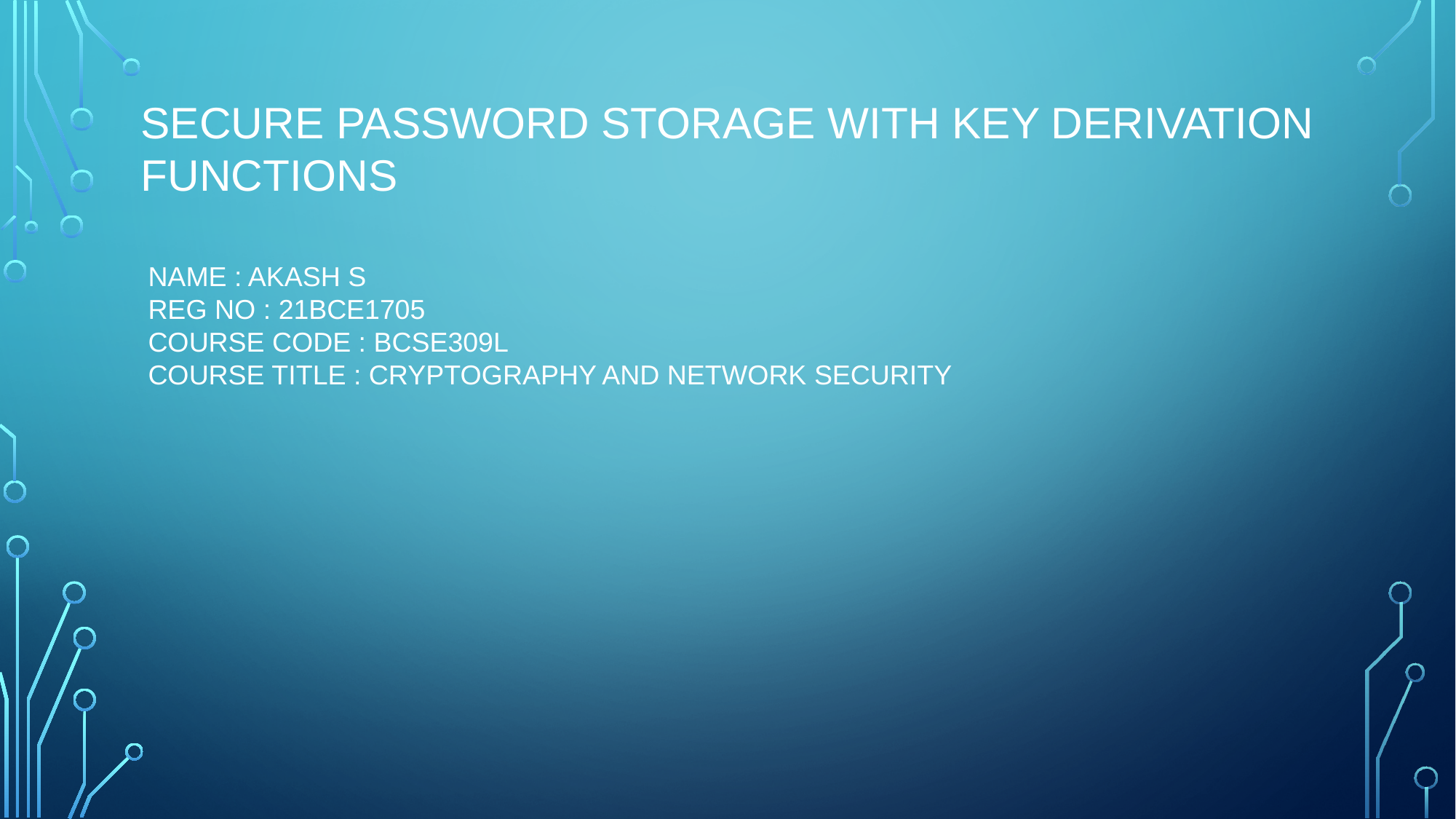

SECURE PASSWORD STORAGE WITH KEY DERIVATION FUNCTIONS

NAME : AKASH S
REG NO : 21BCE1705
COURSE CODE : BCSE309L
COURSE TITLE : CRYPTOGRAPHY AND NETWORK SECURITY